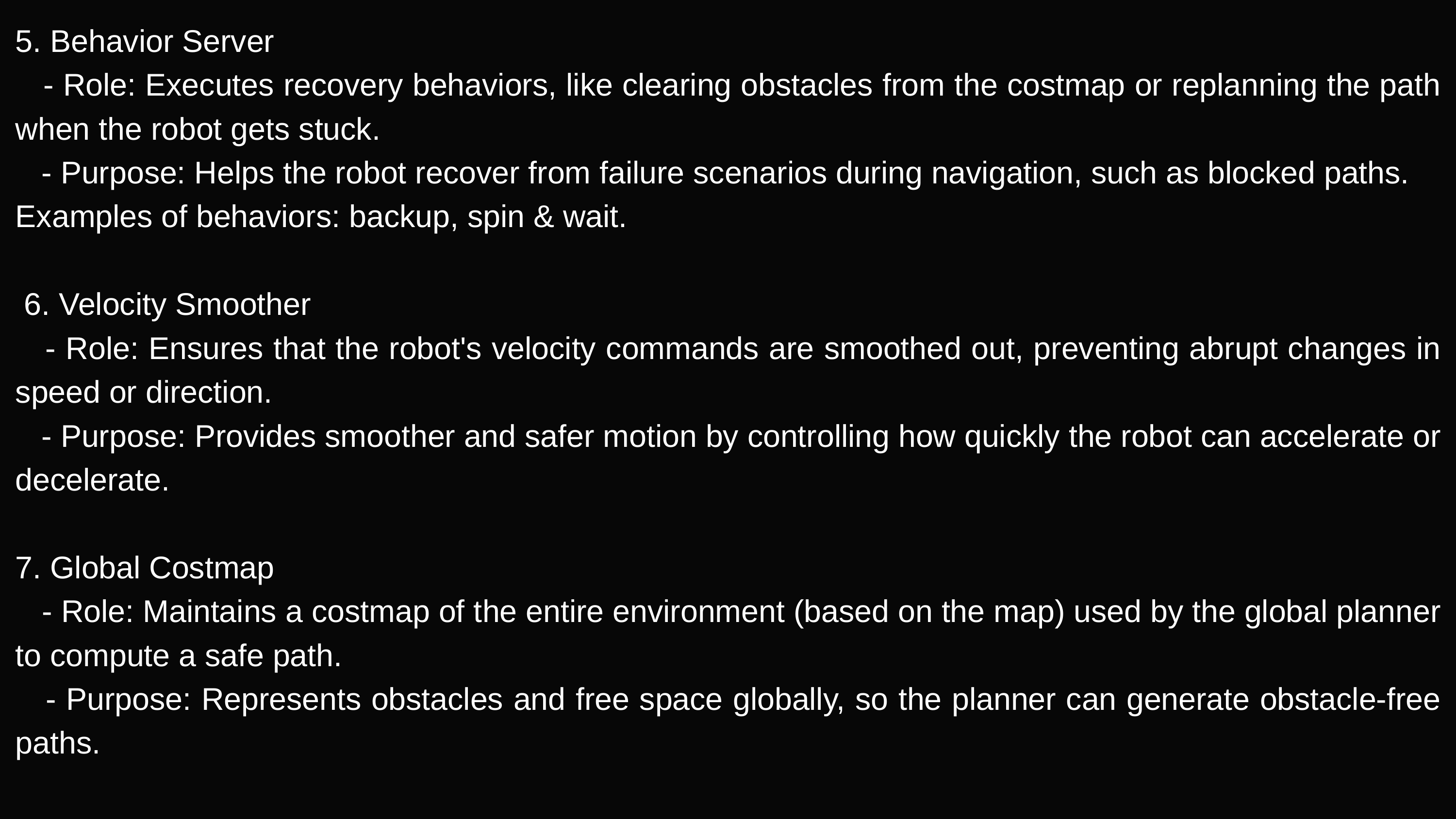

5. Behavior Server
   - Role: Executes recovery behaviors, like clearing obstacles from the costmap or replanning the path when the robot gets stuck.
   - Purpose: Helps the robot recover from failure scenarios during navigation, such as blocked paths.
Examples of behaviors: backup, spin & wait.

 6. Velocity Smoother
   - Role: Ensures that the robot's velocity commands are smoothed out, preventing abrupt changes in speed or direction.
   - Purpose: Provides smoother and safer motion by controlling how quickly the robot can accelerate or decelerate.

7. Global Costmap
   - Role: Maintains a costmap of the entire environment (based on the map) used by the global planner to compute a safe path.
   - Purpose: Represents obstacles and free space globally, so the planner can generate obstacle-free paths.